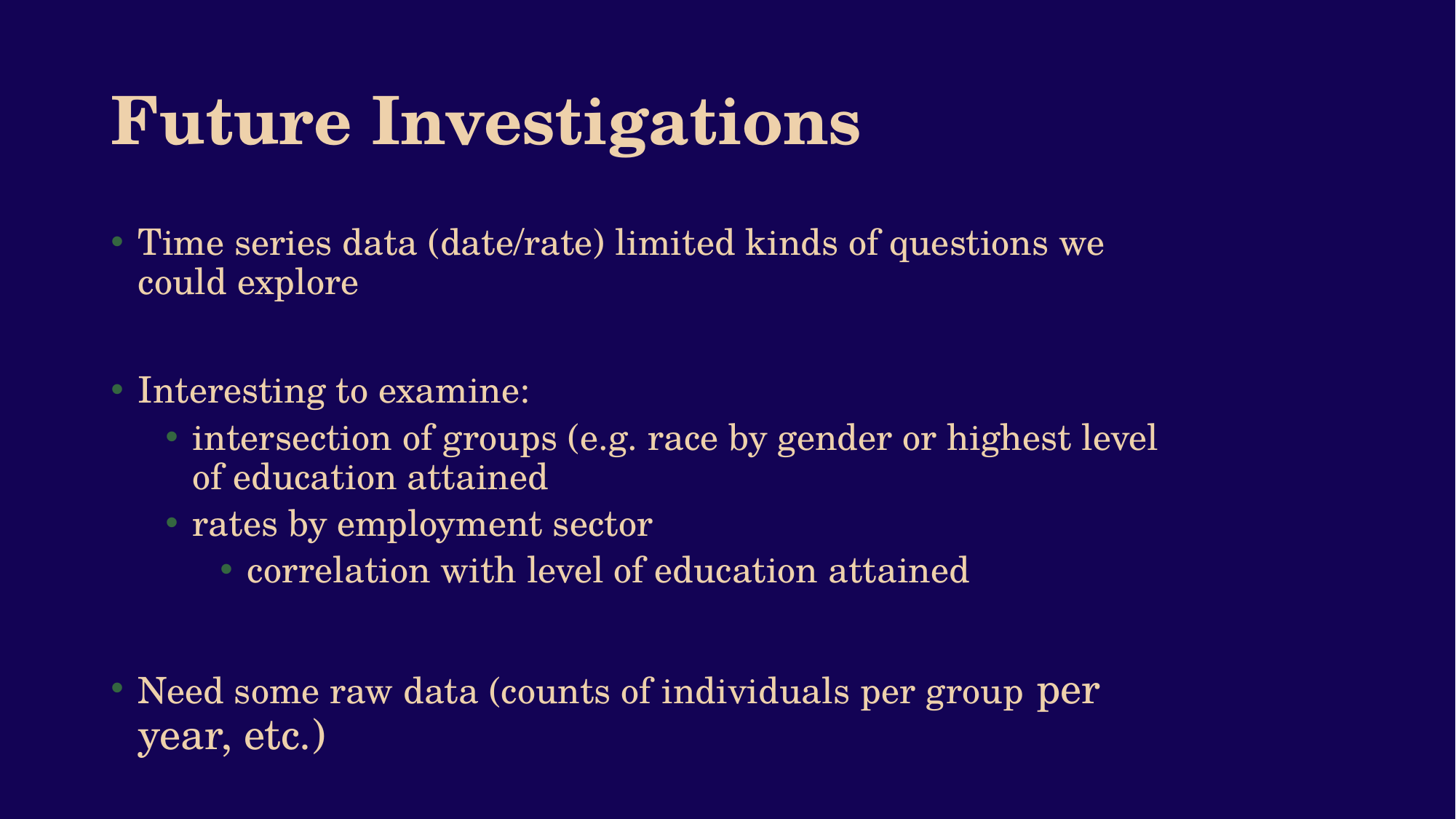

# Future Investigations
Time series data (date/rate) limited kinds of questions we could explore

Interesting to examine:
intersection of groups (e.g. race by gender or highest level of education attained
rates by employment sector
correlation with level of education attained

Need some raw data (counts of individuals per group per year, etc.)